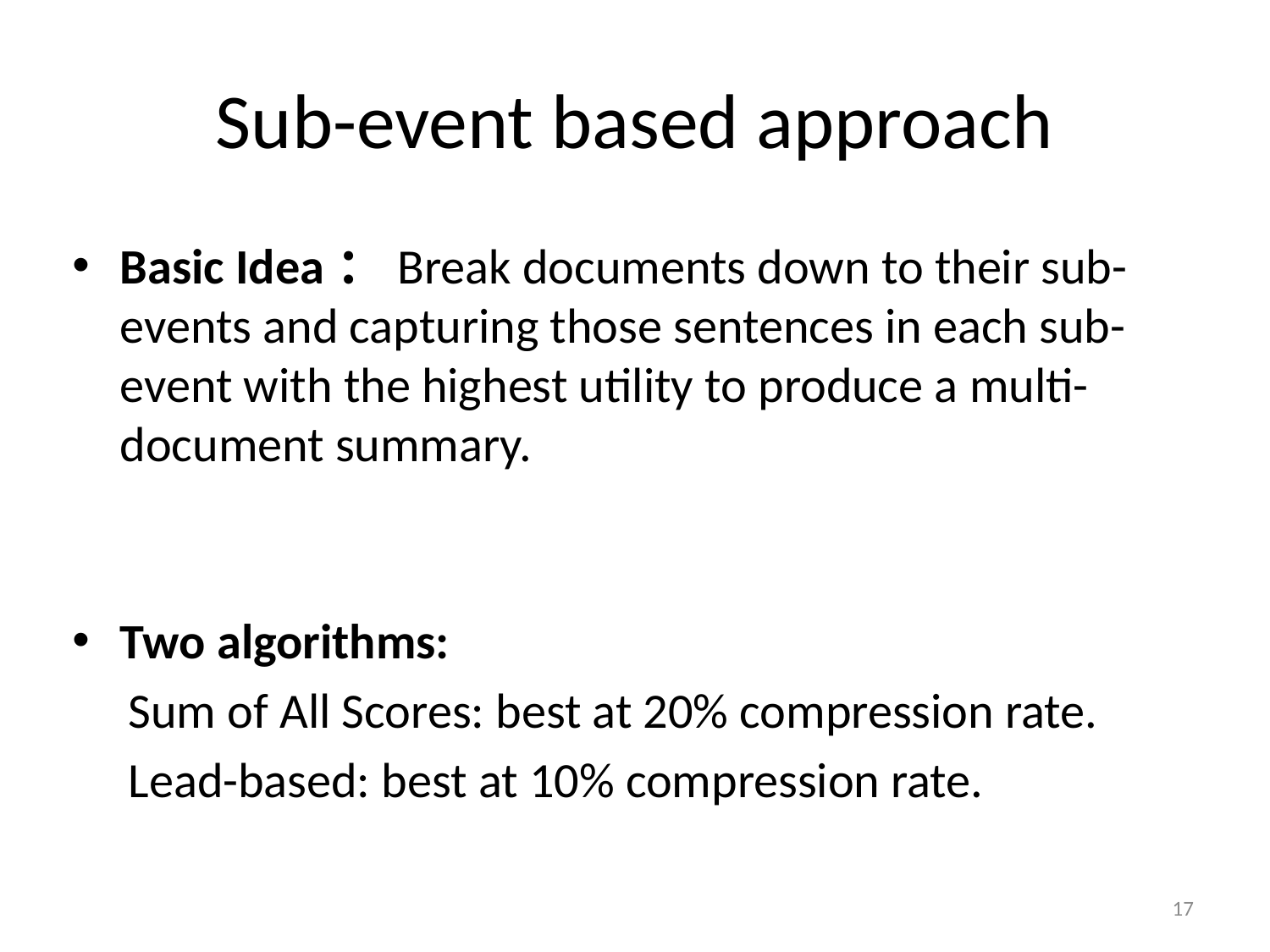

# Sub-event based approach
Basic Idea：Break documents down to their sub-events and capturing those sentences in each sub-event with the highest utility to produce a multi-document summary.

Two algorithms:
     Sum of All Scores: best at 20% compression rate.
     Lead-based: best at 10% compression rate.

17